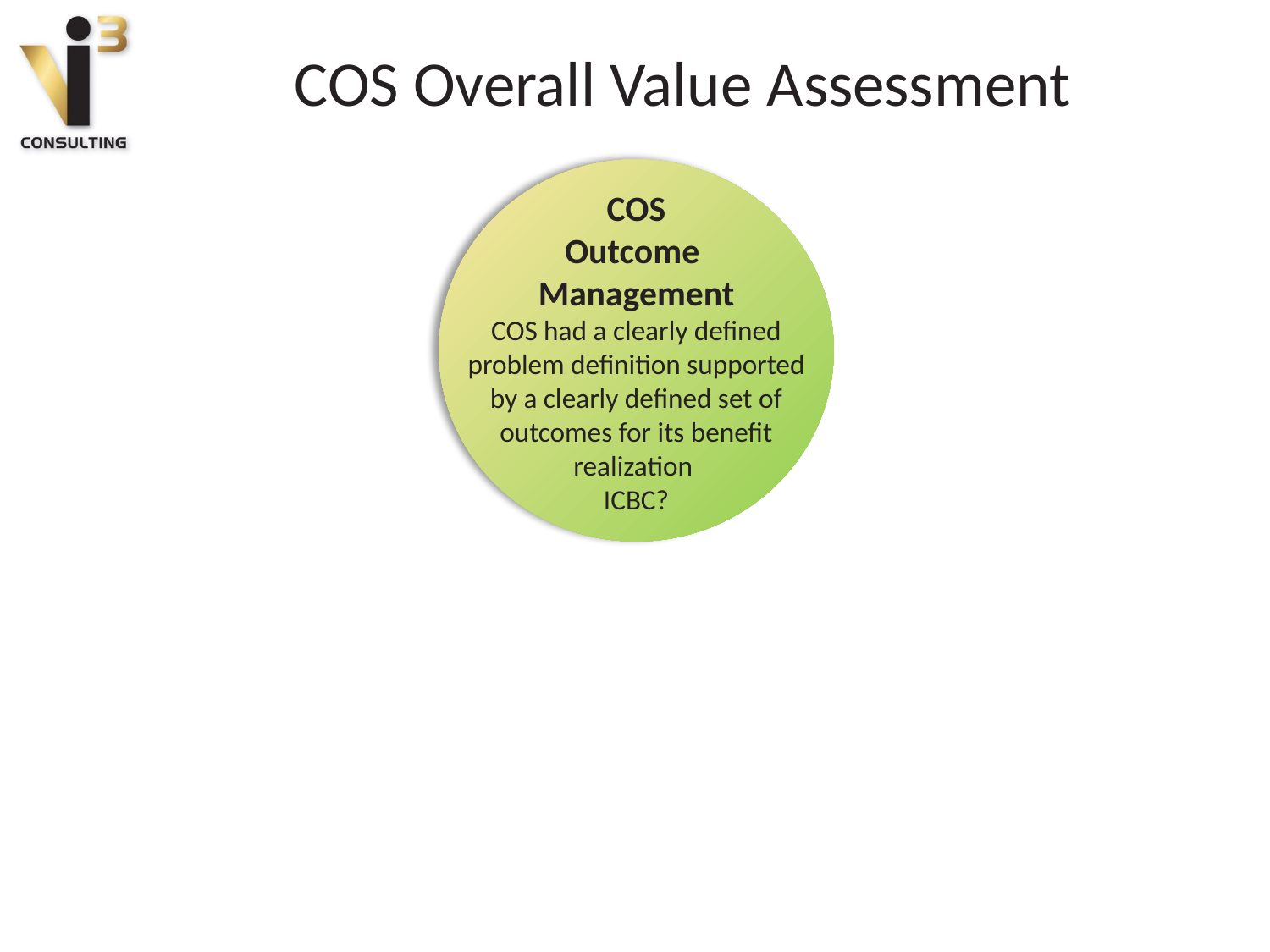

# COS Overall Value Assessment
COS
Outcome
Management
COS had a clearly defined problem definition supported by a clearly defined set of outcomes for its benefit realization
ICBC?
High Quality Results
High Quality Results
High Quality Results
High Quality Results
High Quality Results
High Quality Results
Quality
Quality
Effectiveness
Effectiveness
Effectiveness
Quality
Quality
Effectiveness
Effectiveness
Efficiency
Effective Decision Making
Effective Decision Making
Effective Decision Making
Effective Decision Making
Effective Decision Making
Efficient  Execution
Efficient  Execution
Effective Decision Making
Efficient  Execution